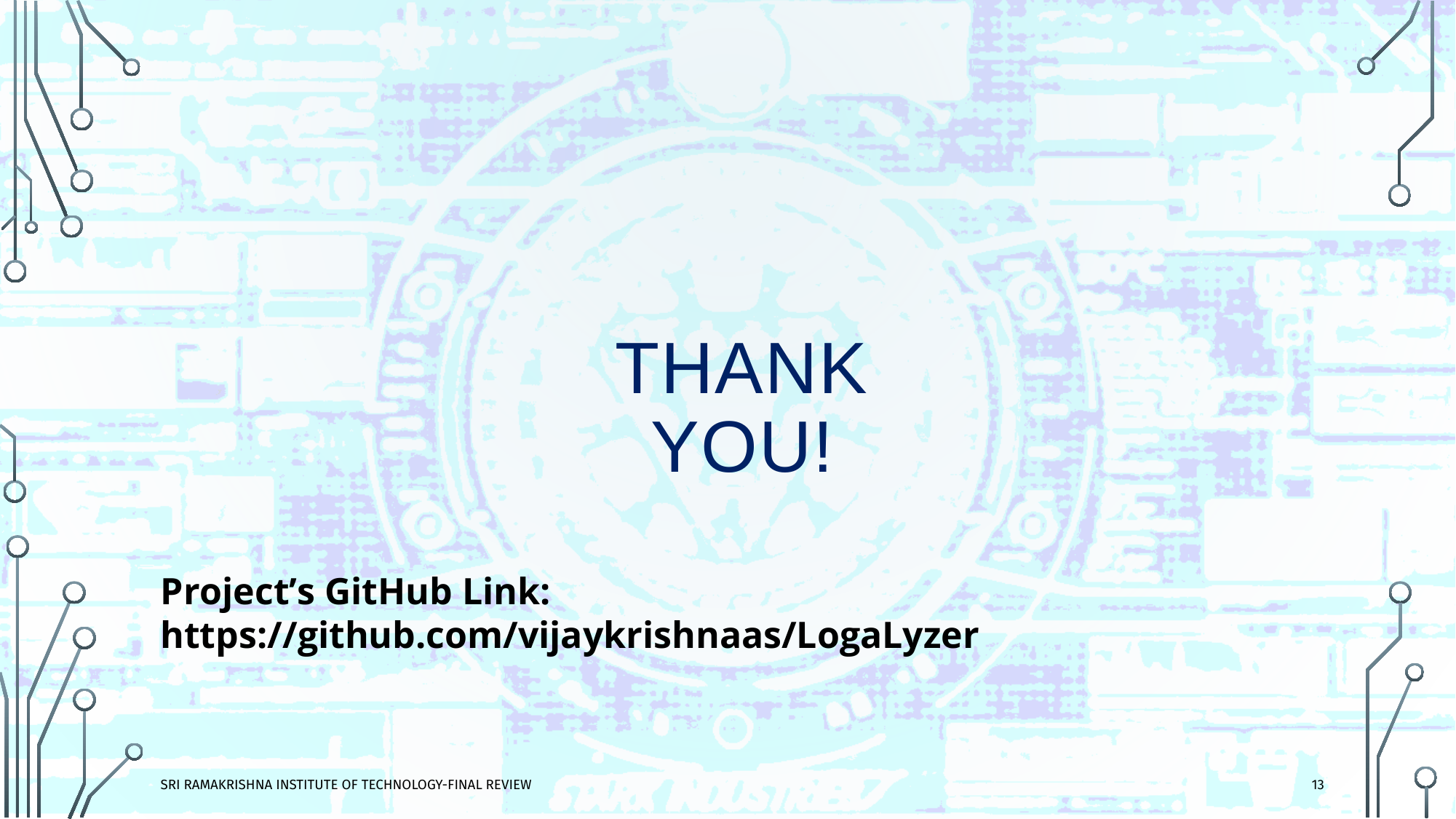

Thank
you!
Project’s GitHub Link: https://github.com/vijaykrishnaas/LogaLyzer
Sri Ramakrishna Institute Of Technology-Final Review
13